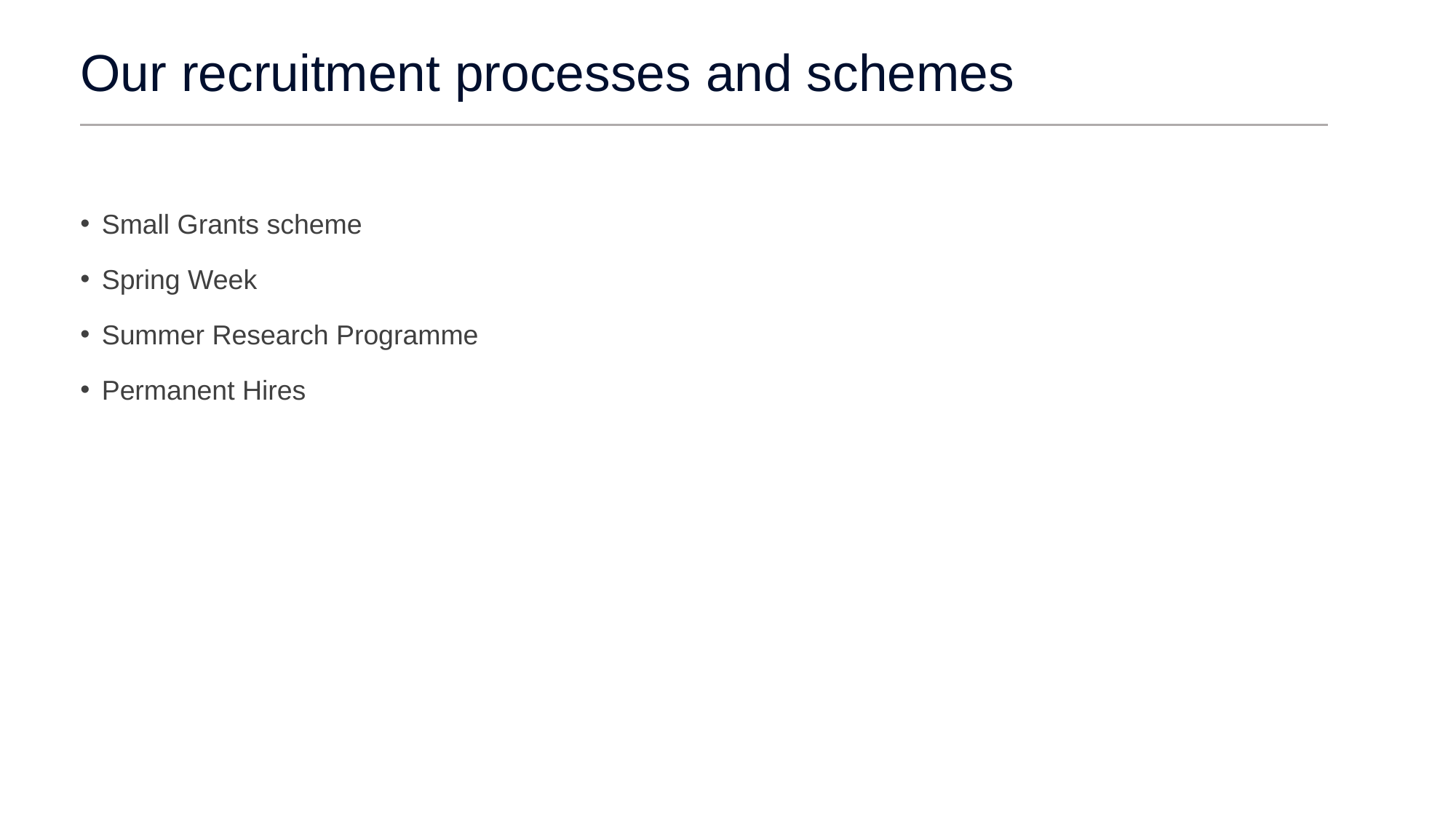

# Our recruitment processes and schemes

Small Grants scheme
Spring Week
Summer Research Programme
Permanent Hires